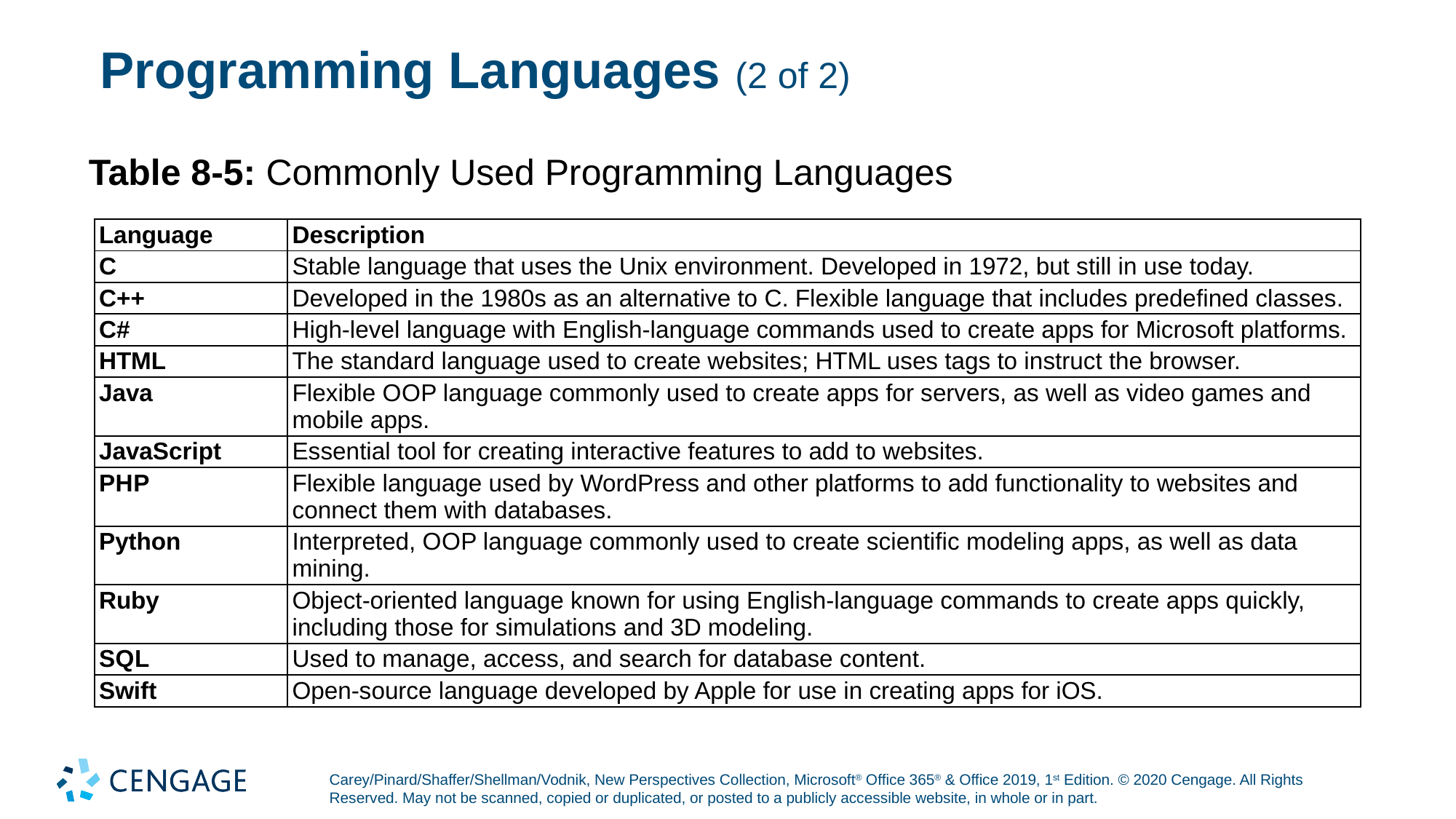

# Programming Languages (2 of 2)
Table 8-5: Commonly Used Programming Languages
| Language | Description |
| --- | --- |
| C | Stable language that uses the Unix environment. Developed in 1972, but still in use today. |
| C++ | Developed in the 1980s as an alternative to C. Flexible language that includes predefined classes. |
| C# | High-level language with English-language commands used to create apps for Microsoft platforms. |
| HTML | The standard language used to create websites; HTML uses tags to instruct the browser. |
| Java | Flexible O O P language commonly used to create apps for servers, as well as video games and mobile apps. |
| JavaScript | Essential tool for creating interactive features to add to websites. |
| P H P | Flexible language used by WordPress and other platforms to add functionality to websites and connect them with databases. |
| Python | Interpreted, O O P language commonly used to create scientific modeling apps, as well as data mining. |
| Ruby | Object-oriented language known for using English-language commands to create apps quickly, including those for simulations and 3D modeling. |
| S Q L | Used to manage, access, and search for database content. |
| Swift | Open-source language developed by Apple for use in creating apps for iOS. |